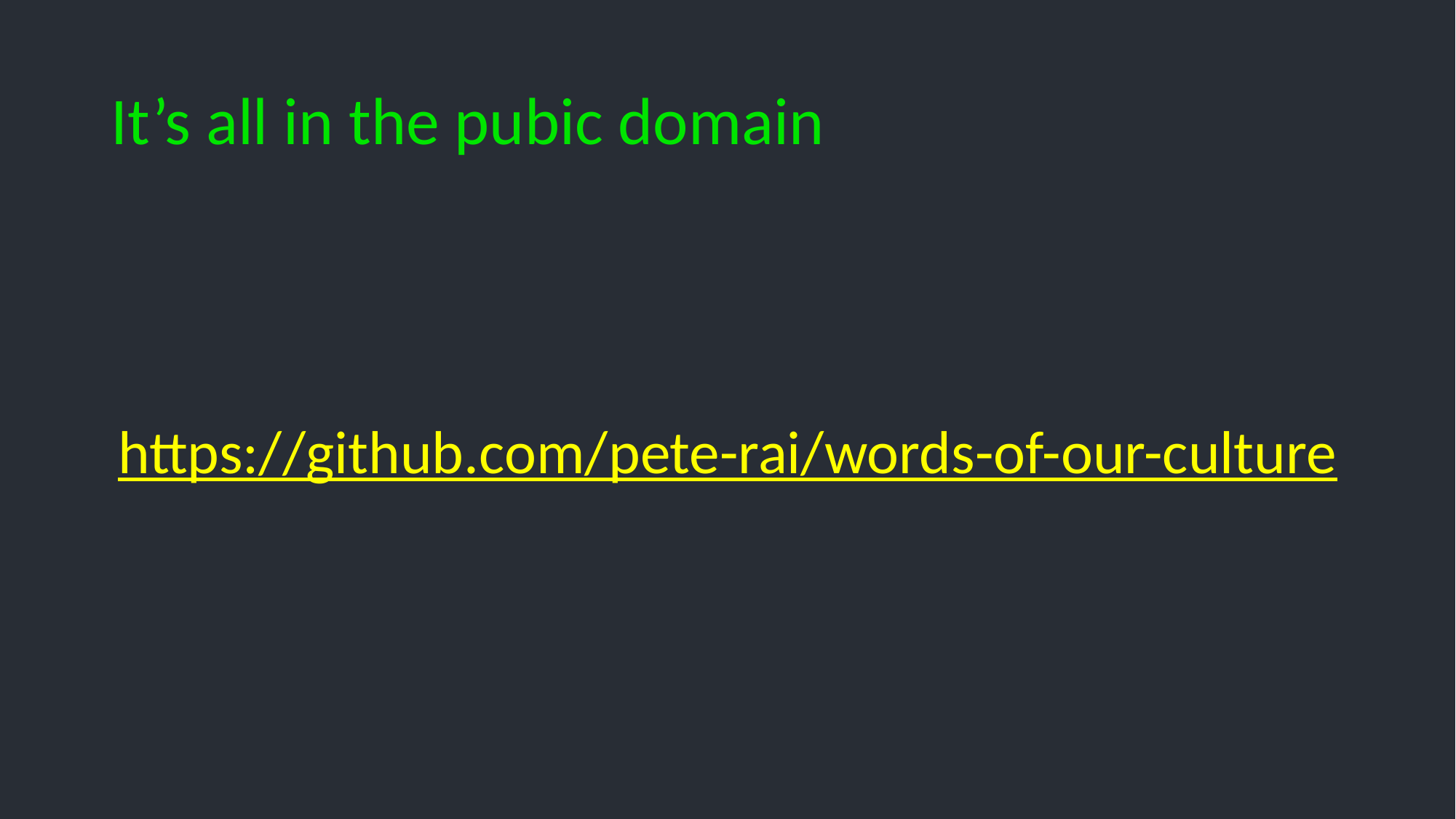

# It’s all in the pubic domain
https://github.com/pete-rai/words-of-our-culture